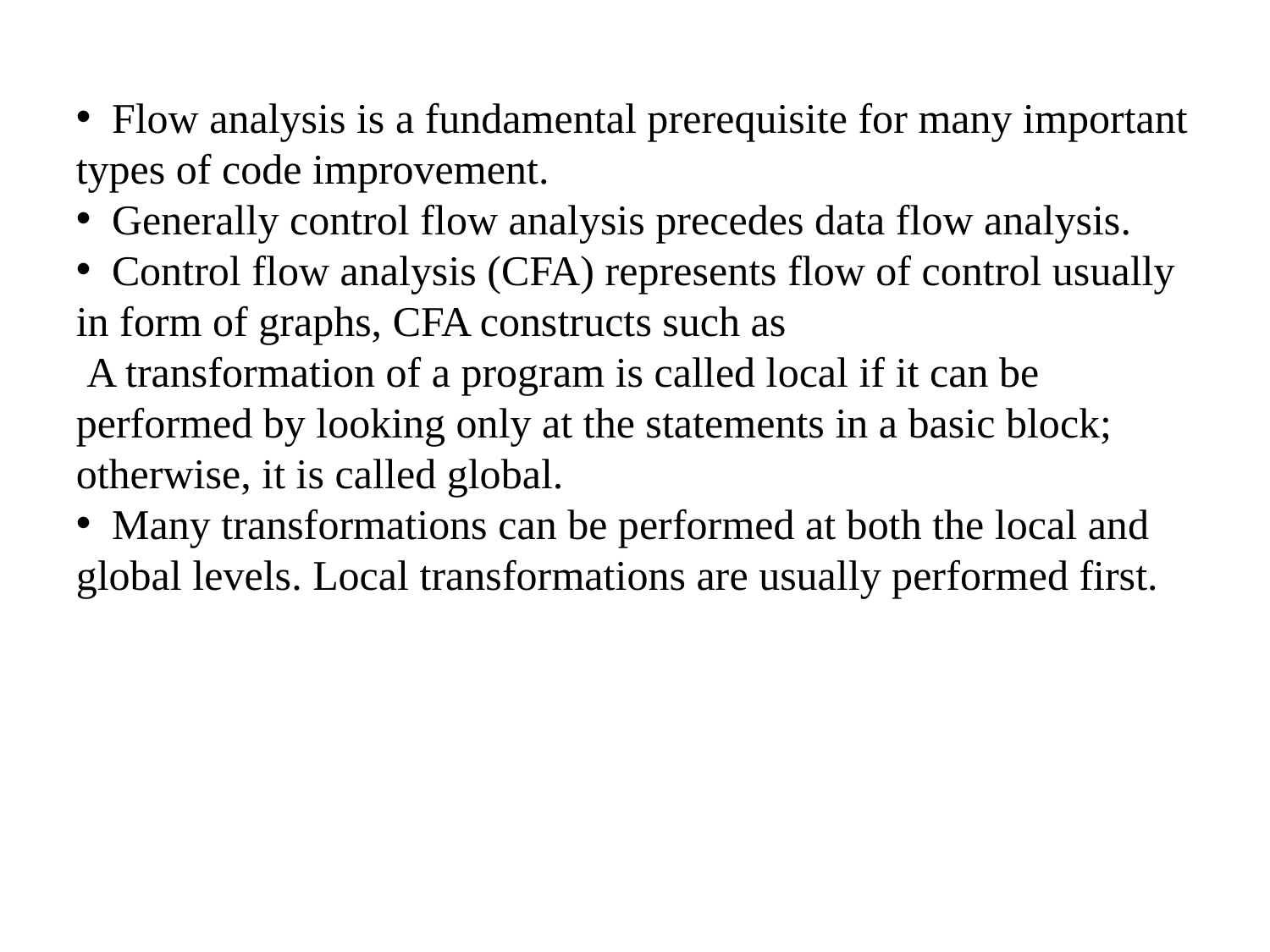

Flow analysis is a fundamental prerequisite for many important types of code improvement.
  Generally control flow analysis precedes data flow analysis.
  Control flow analysis (CFA) represents flow of control usually in form of graphs, CFA constructs such as
 A transformation of a program is called local if it can be performed by looking only at the statements in a basic block; otherwise, it is called global.
  Many transformations can be performed at both the local and global levels. Local transformations are usually performed first.